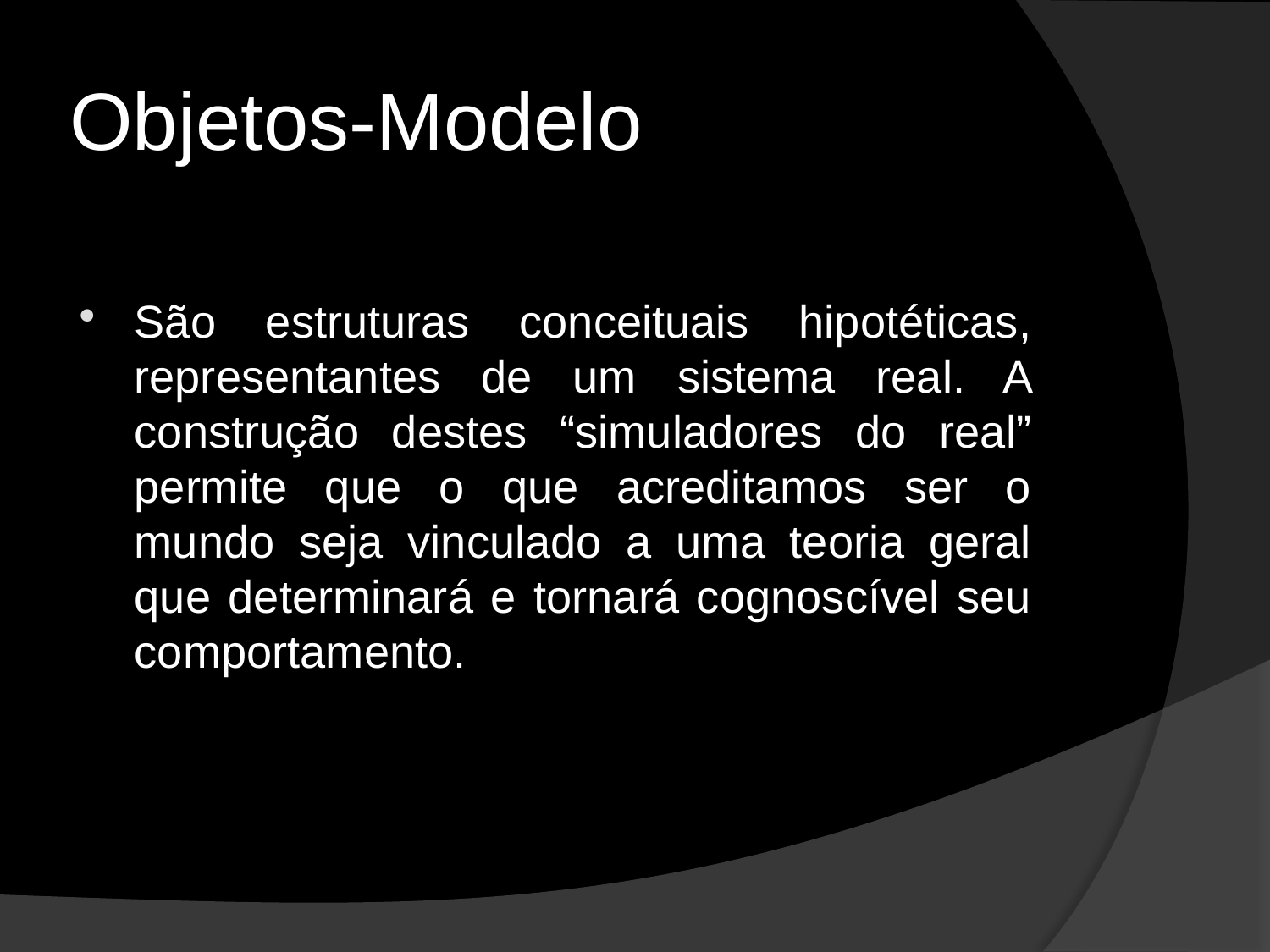

# Objetos-Modelo
São estruturas conceituais hipotéticas, representantes de um sistema real. A construção destes “simuladores do real” permite que o que acreditamos ser o mundo seja vinculado a uma teoria geral que determinará e tornará cognoscível seu comportamento.